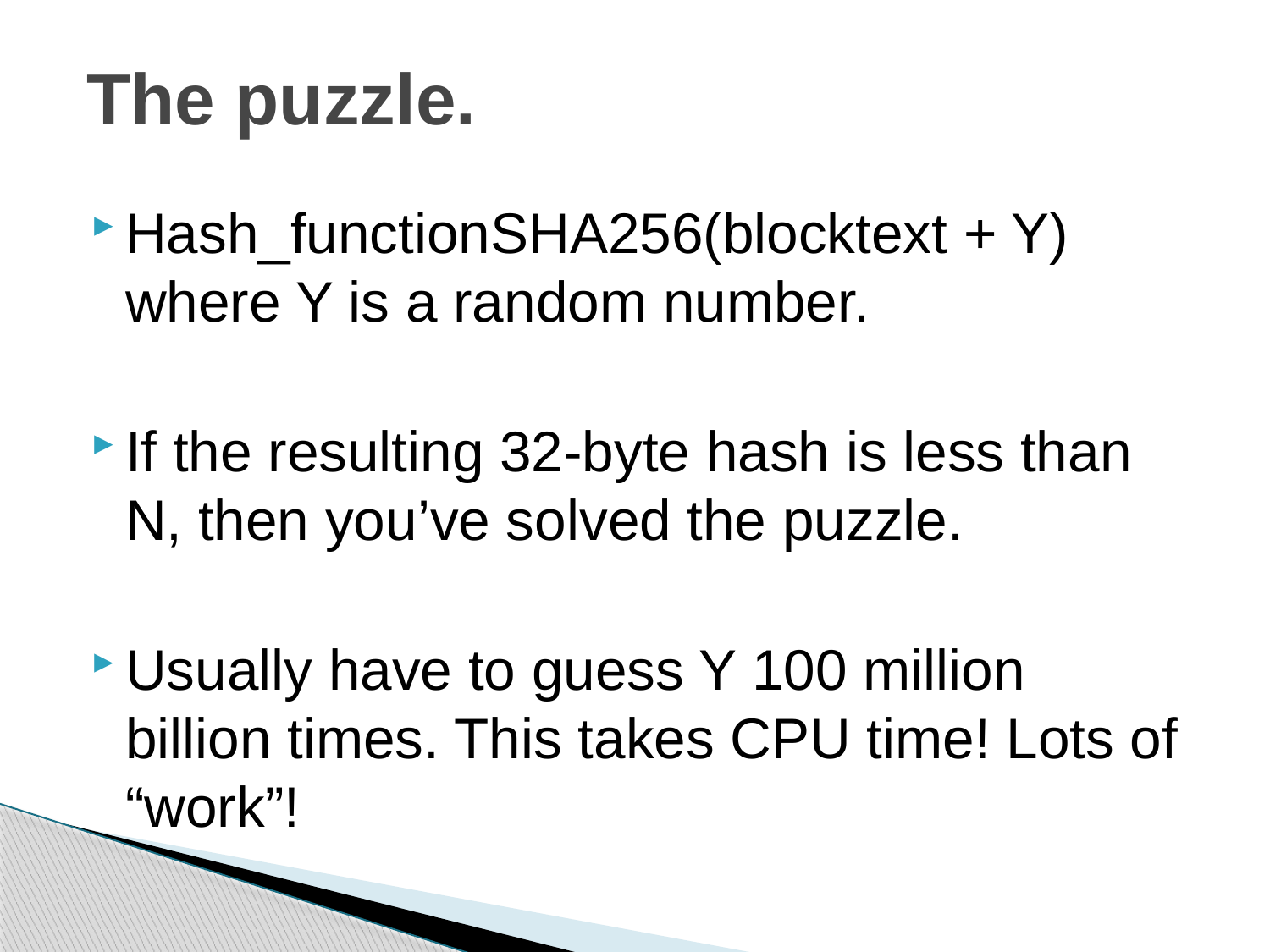

# The puzzle.
Hash_functionSHA256(blocktext + Y) where Y is a random number.

If the resulting 32-byte hash is less than N, then you’ve solved the puzzle.

Usually have to guess Y 100 million billion times. This takes CPU time! Lots of “work”!